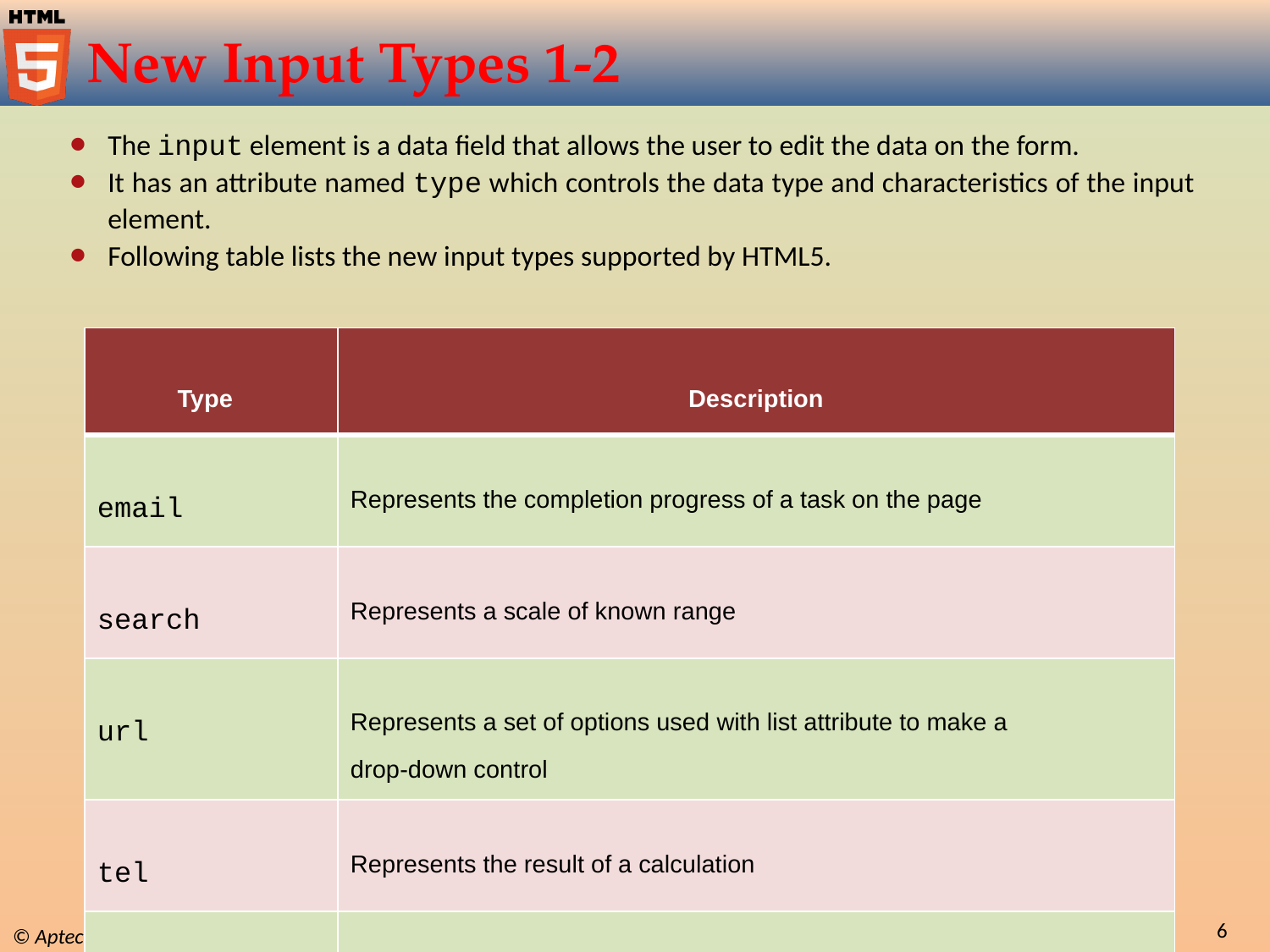

# New Input Types 1-2
The input element is a data field that allows the user to edit the data on the form.
It has an attribute named type which controls the data type and characteristics of the input element.
Following table lists the new input types supported by HTML5.
| Type | Description |
| --- | --- |
| email | Represents the completion progress of a task on the page |
| search | Represents a scale of known range |
| url | Represents a set of options used with list attribute to make a drop-down control |
| tel | Represents the result of a calculation |
| number | Represents a numeric value in the input field |
HTML Forms / Session 10
6